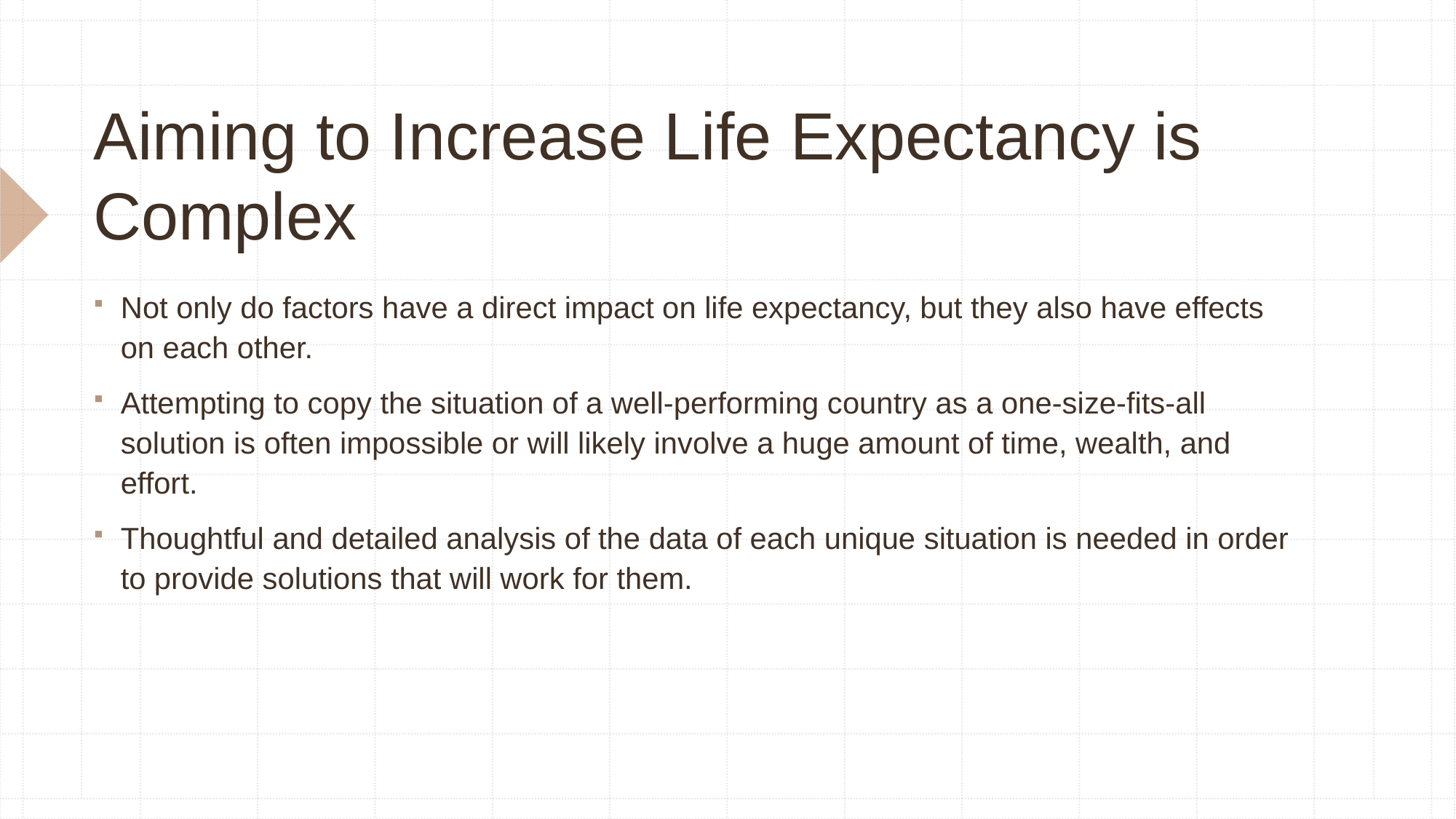

# Aiming to Increase Life Expectancy is Complex
Not only do factors have a direct impact on life expectancy, but they also have effects on each other.
Attempting to copy the situation of a well-performing country as a one-size-fits-all solution is often impossible or will likely involve a huge amount of time, wealth, and effort.
Thoughtful and detailed analysis of the data of each unique situation is needed in order to provide solutions that will work for them.